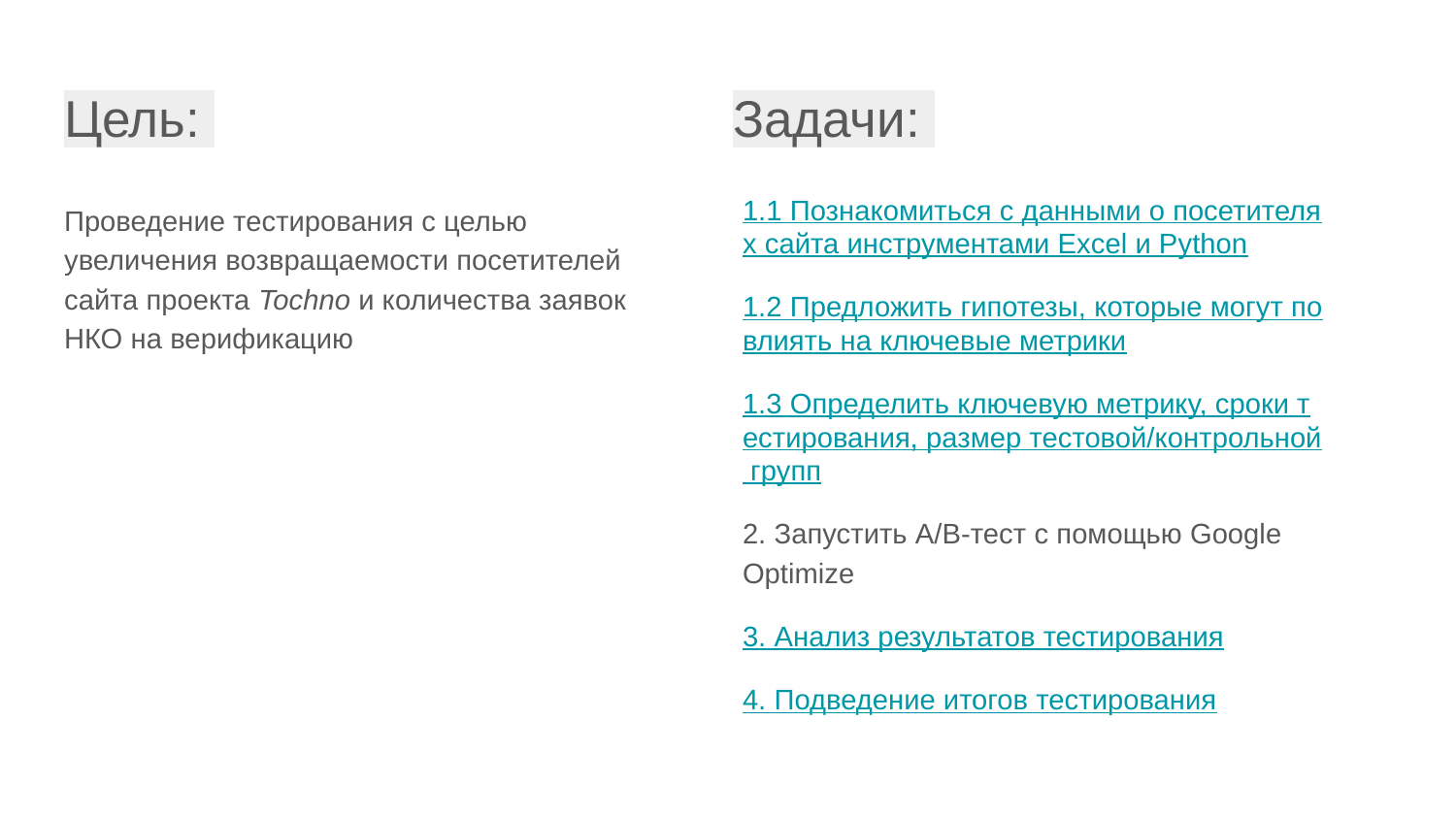

# Цель:

Задачи:

1.1 Познакомиться с данными о посетителях сайта инструментами Excel и Python
1.2 Предложить гипотезы, которые могут повлиять на ключевые метрики
1.3 Определить ключевую метрику, сроки тестирования, размер тестовой/контрольной групп
2. Запустить A/B-тест с помощью Google Optimize
3. Анализ результатов тестирования
4. Подведение итогов тестирования
Проведение тестирования с целью увеличения возвращаемости посетителей сайта проекта Tochno и количества заявок НКО на верификацию